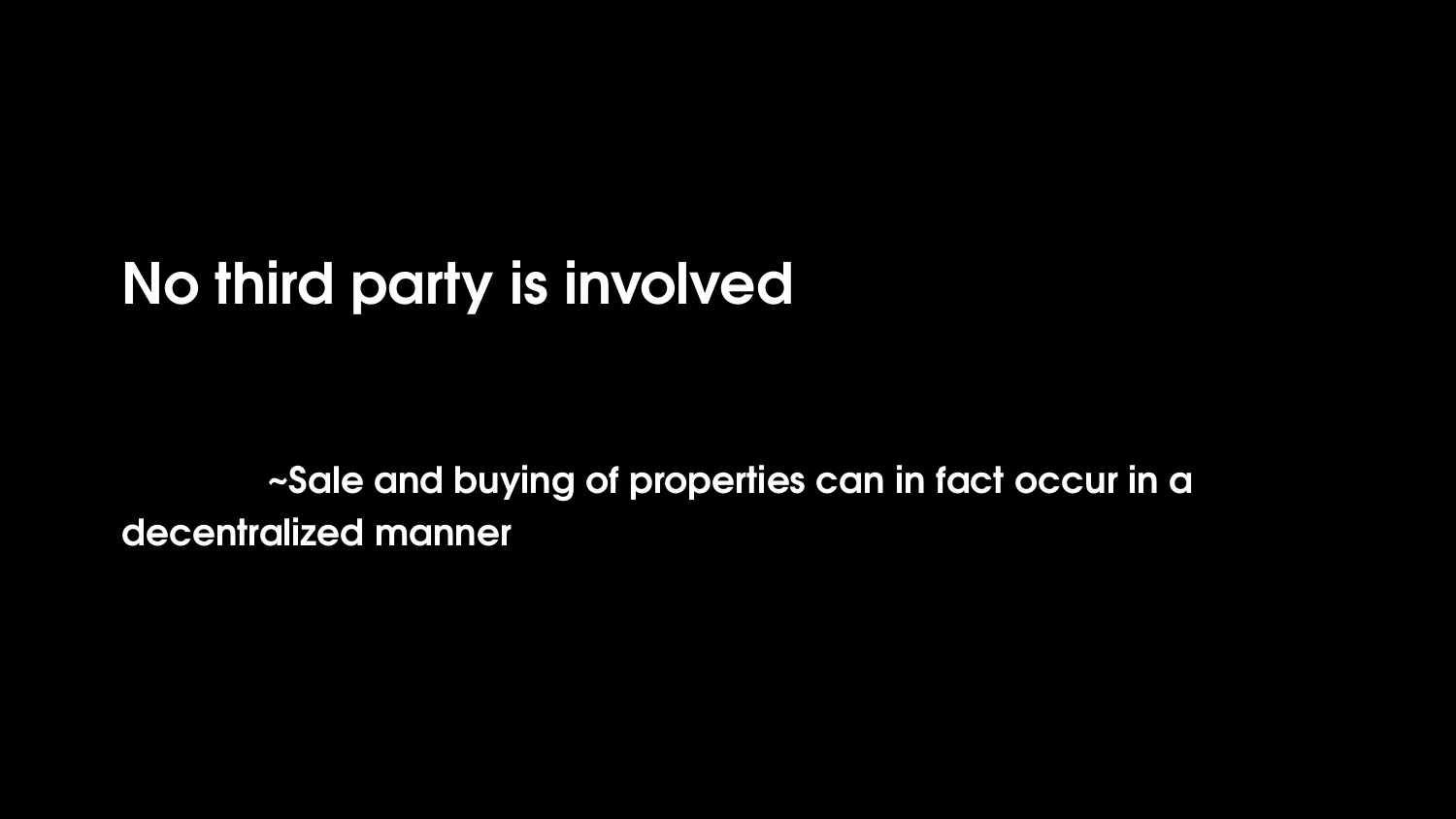

# No third party is involved ~Sale and buying of properties can in fact occur in a decentralized manner